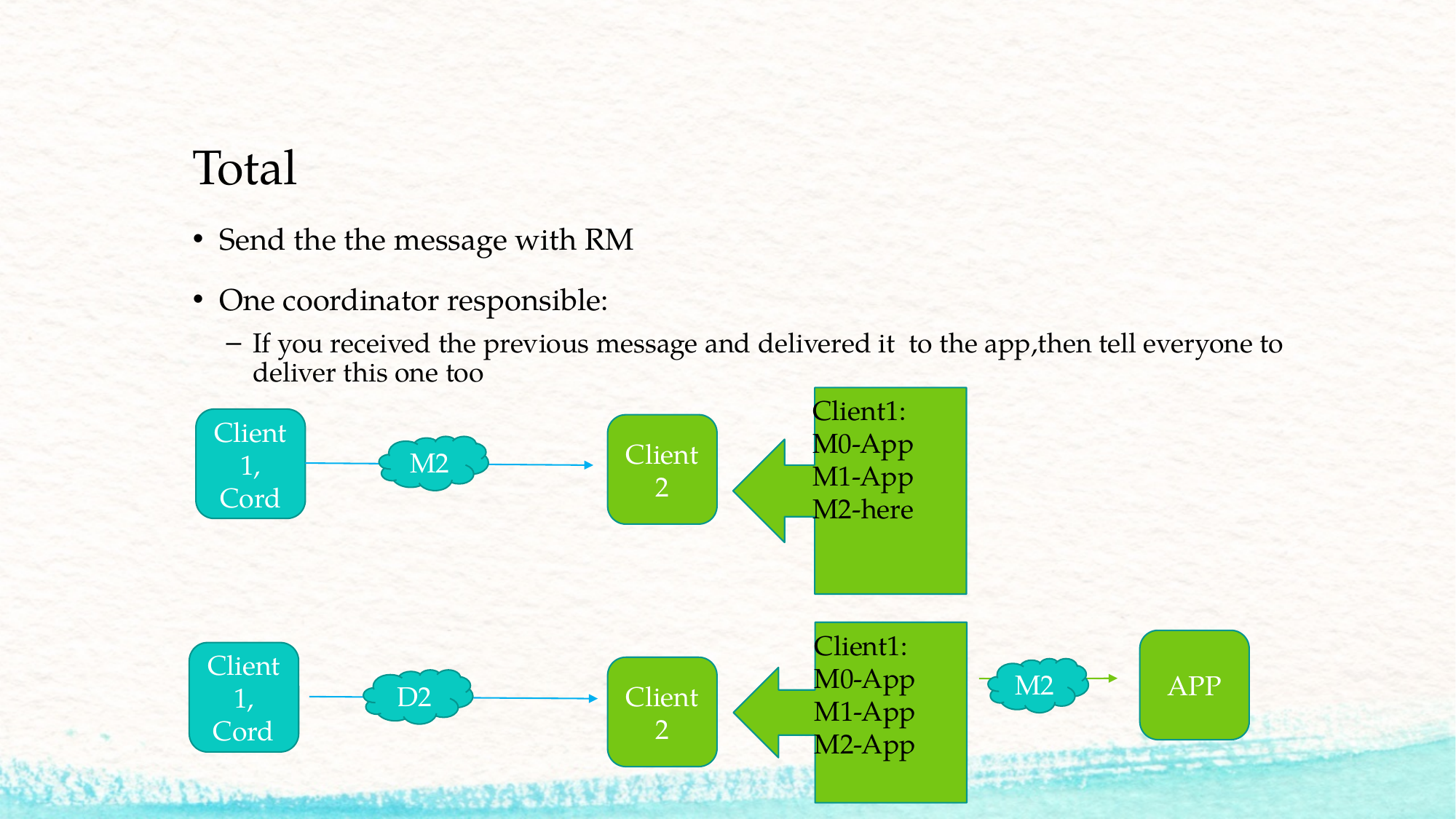

# Total
Send the the message with RM
One coordinator responsible:
If you received the previous message and delivered it  to the app,then tell everyone to deliver this one too

Client1:
M0-App
M1-App
M2-here

Client1,
Cord
Client 2
M2

Client1:
M0-App
M1-App
M2-App

APP
Client 1,
Cord
Client 2
M2
D2